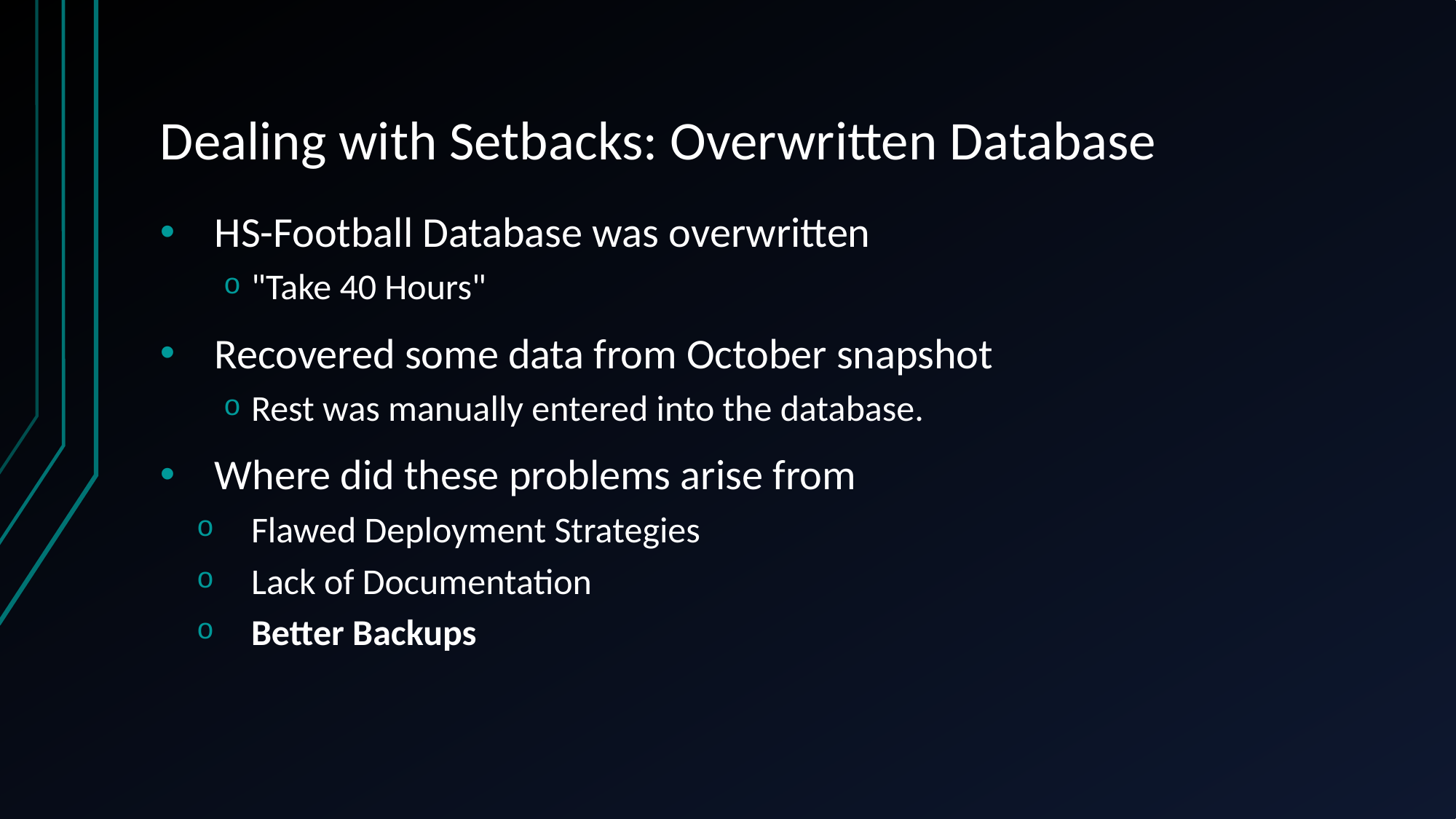

# Dealing with Setbacks: Overwritten Database
HS-Football Database was overwritten
"Take 40 Hours"
Recovered some data from October snapshot
Rest was manually entered into the database.
Where did these problems arise from
Flawed Deployment Strategies
Lack of Documentation
Better Backups